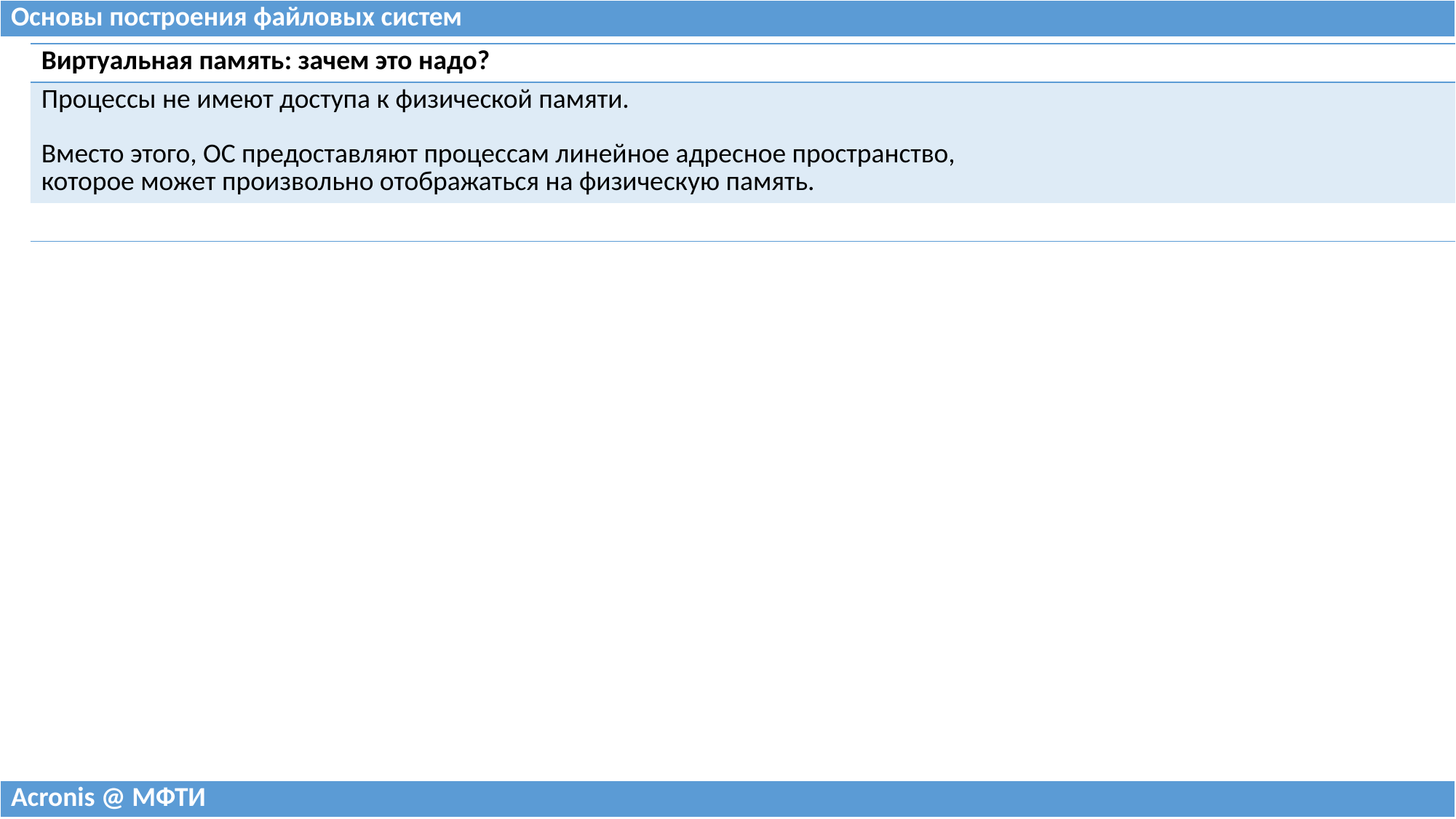

| Основы построения файловых систем |
| --- |
| Виртуальная память: зачем это надо? |
| --- |
| Процессы не имеют доступа к физической памяти. Вместо этого, ОС предоставляют процессам линейное адресное пространство, которое может произвольно отображаться на физическую память. |
|  |
| Acronis @ МФТИ |
| --- |